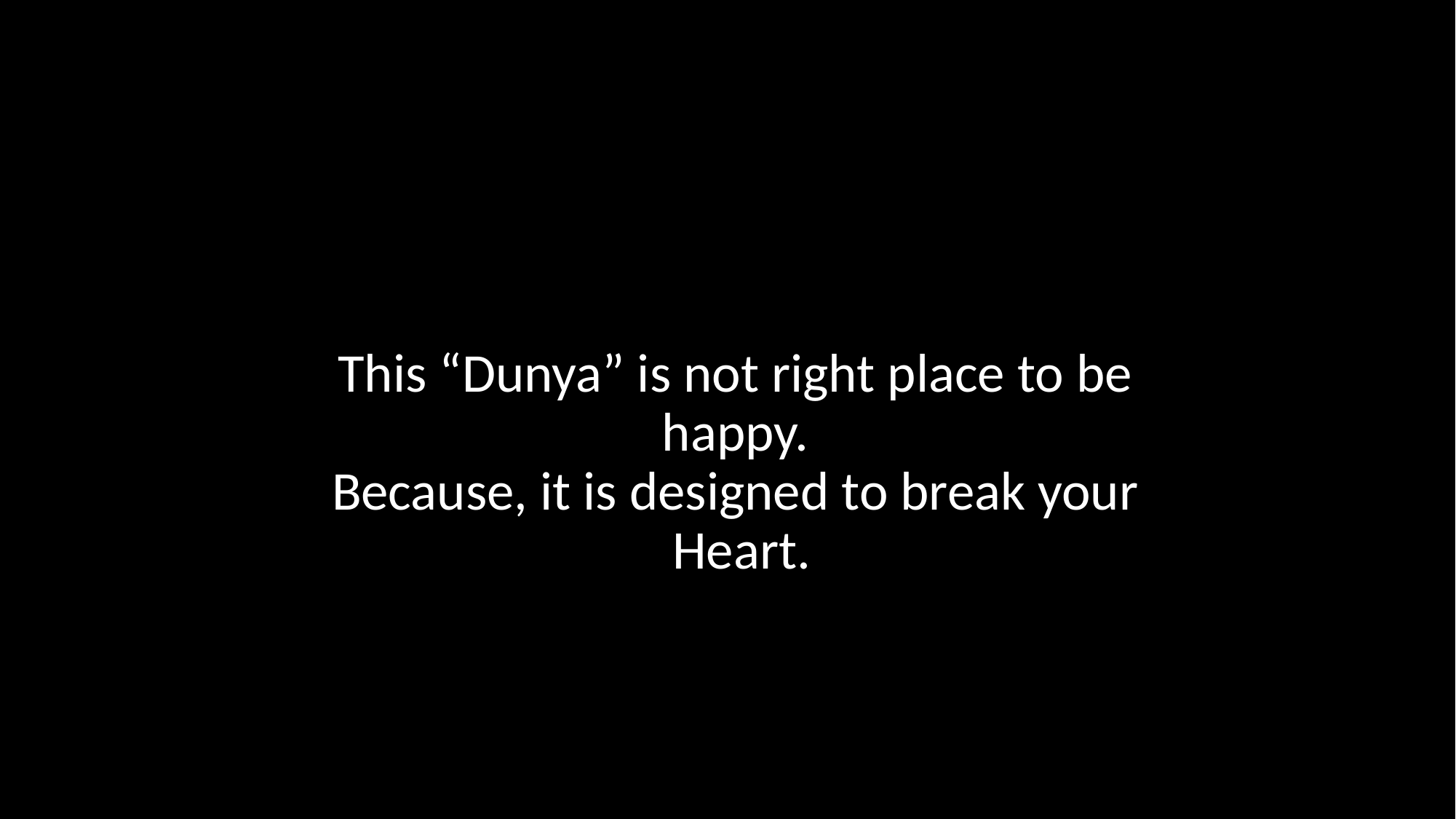

# This “Dunya” is not right place to be happy. Because, it is designed to break your Heart.